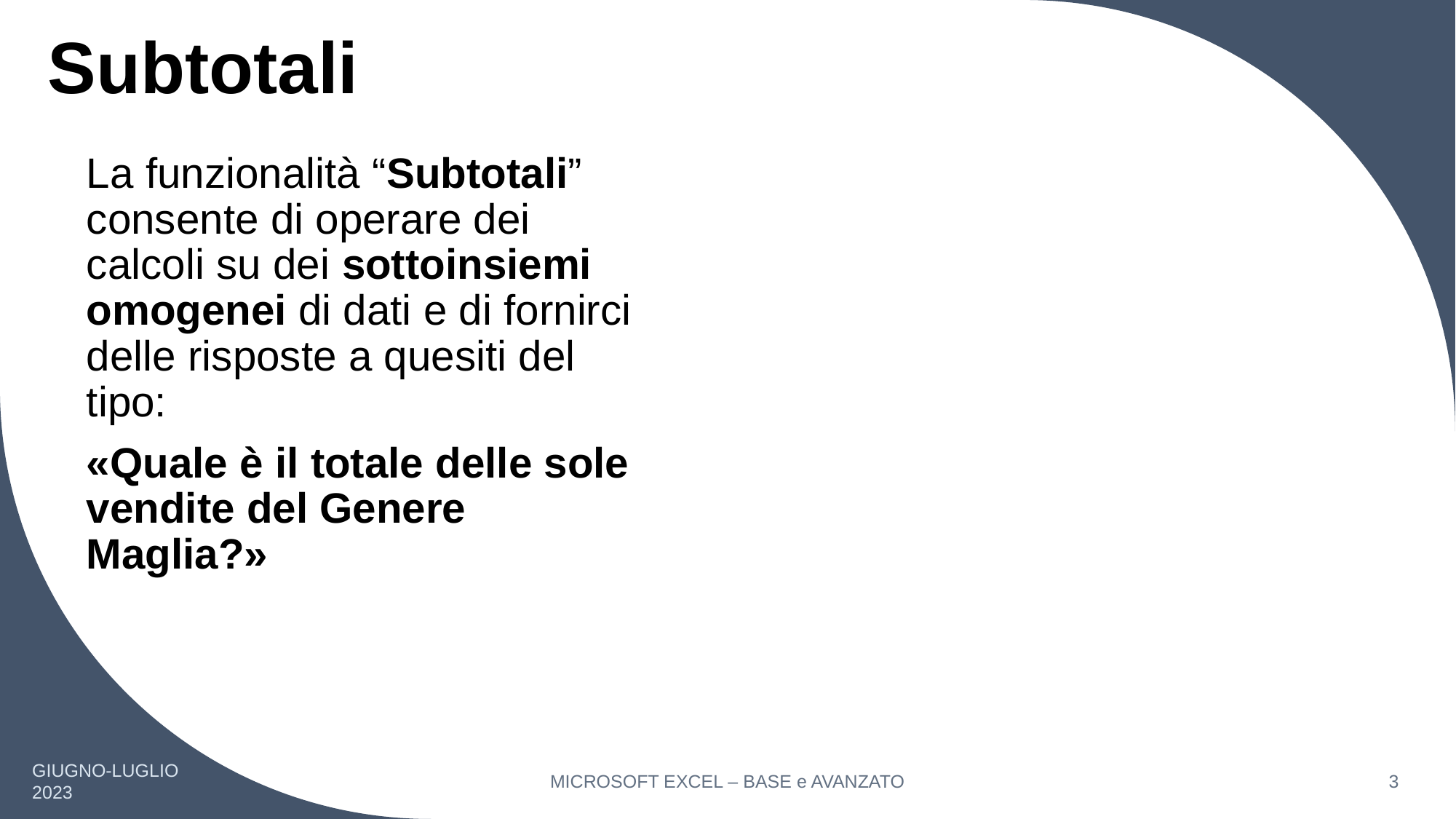

# Subtotali
La funzionalità “Subtotali” consente di operare dei calcoli su dei sottoinsiemi omogenei di dati e di fornirci delle risposte a quesiti del tipo:
«Quale è il totale delle sole vendite del Genere Maglia?»

GIUGNO-LUGLIO 2023
MICROSOFT EXCEL – BASE e AVANZATO
3